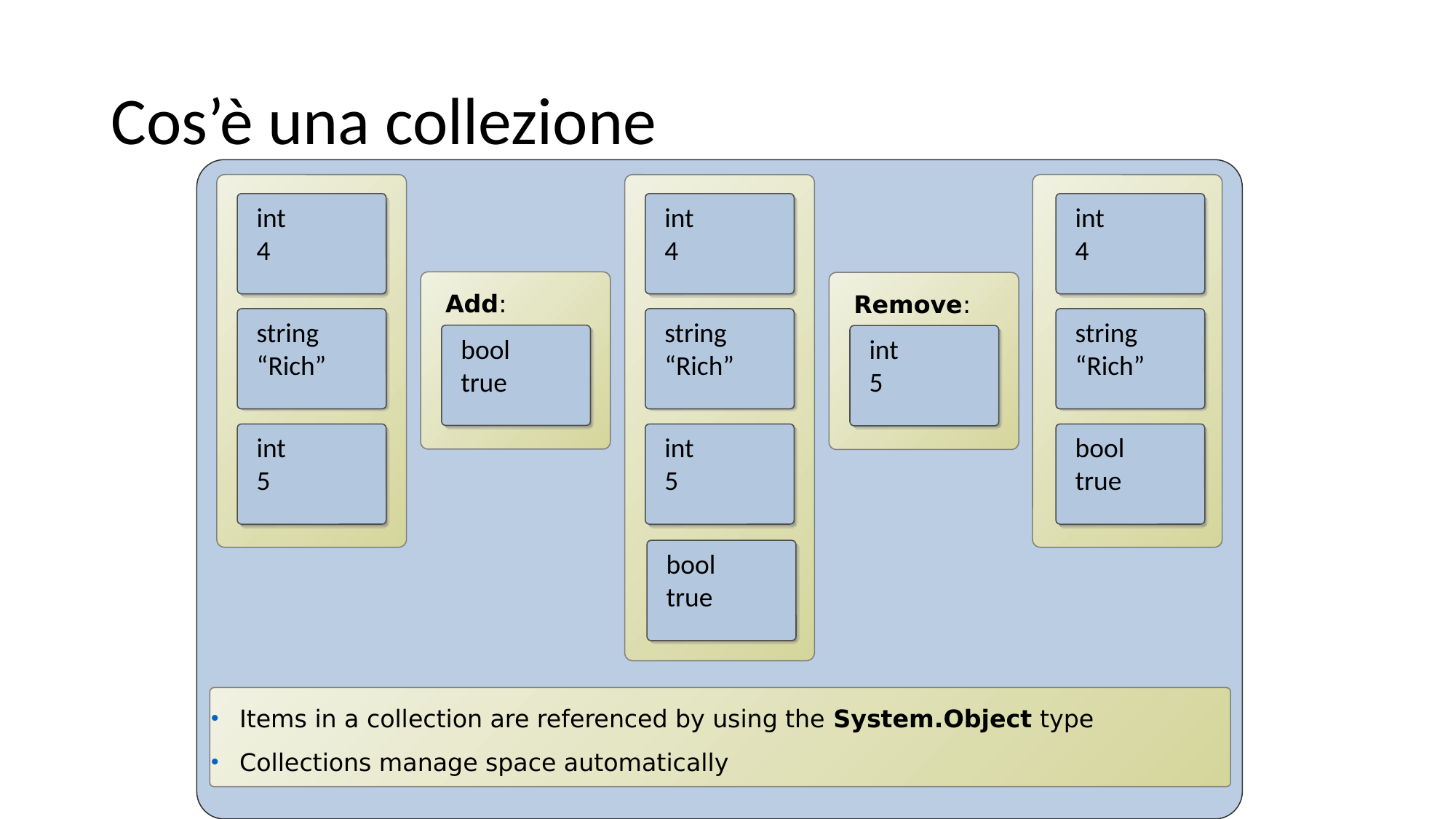

# Cos’è una collezione

int
4

int
4
int
4
Add:
Remove:
string
“Rich”

string
“Rich”
string
“Rich”
bool
true
int
5
int
5

int
5
bool
true
bool
true
 Items in a collection are referenced by using the System.Object type
 Collections manage space automatically